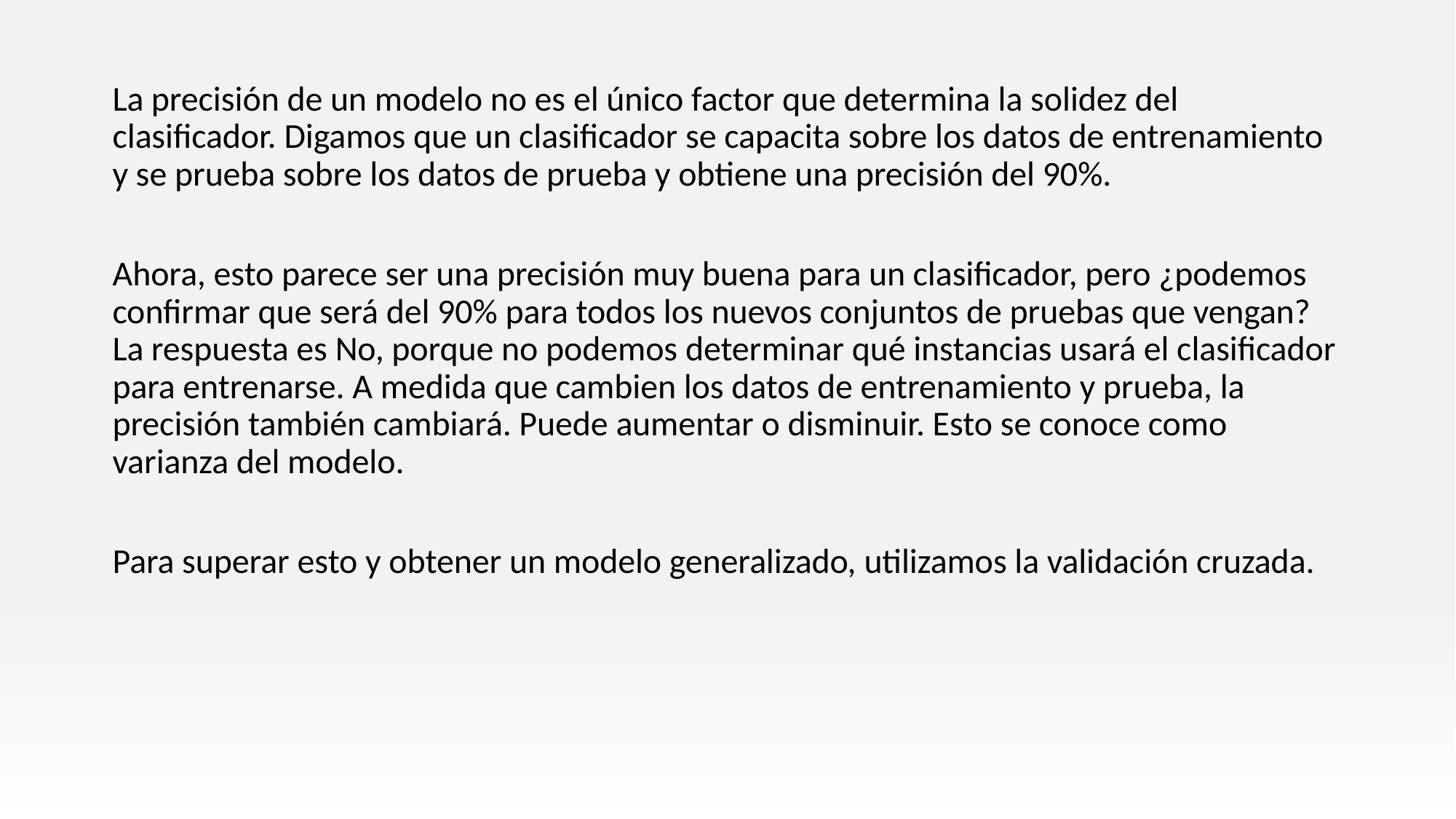

La precisión de un modelo no es el único factor que determina la solidez del clasificador. Digamos que un clasificador se capacita sobre los datos de entrenamiento y se prueba sobre los datos de prueba y obtiene una precisión del 90%.

Ahora, esto parece ser una precisión muy buena para un clasificador, pero ¿podemos confirmar que será del 90% para todos los nuevos conjuntos de pruebas que vengan? La respuesta es No, porque no podemos determinar qué instancias usará el clasificador para entrenarse. A medida que cambien los datos de entrenamiento y prueba, la precisión también cambiará. Puede aumentar o disminuir. Esto se conoce como varianza del modelo.

Para superar esto y obtener un modelo generalizado, utilizamos la validación cruzada.